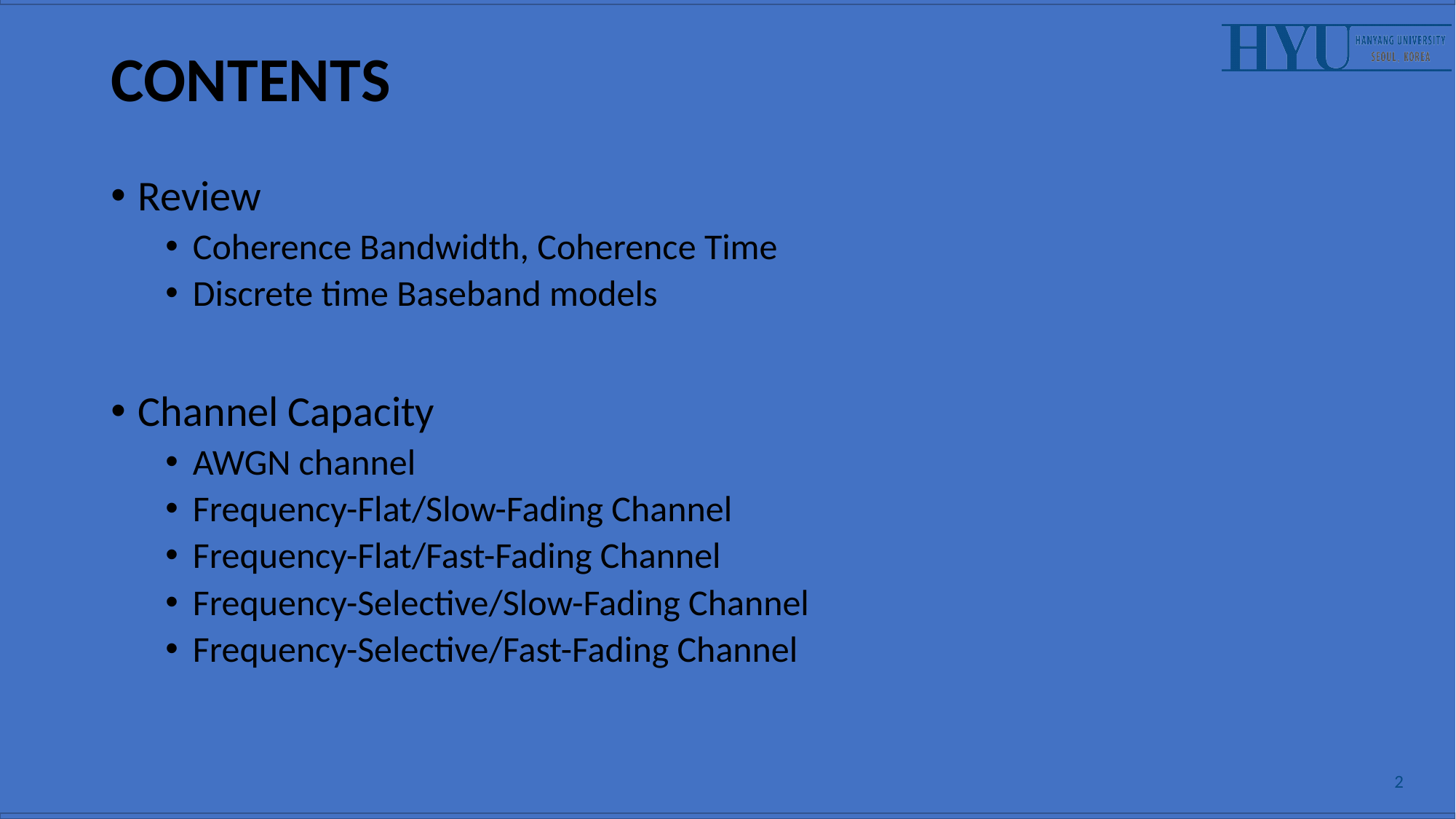

# Contents
Review
Coherence Bandwidth, Coherence Time
Discrete time Baseband models

Channel Capacity
AWGN channel
Frequency-Flat/Slow-Fading Channel
Frequency-Flat/Fast-Fading Channel
Frequency-Selective/Slow-Fading Channel
Frequency-Selective/Fast-Fading Channel

2